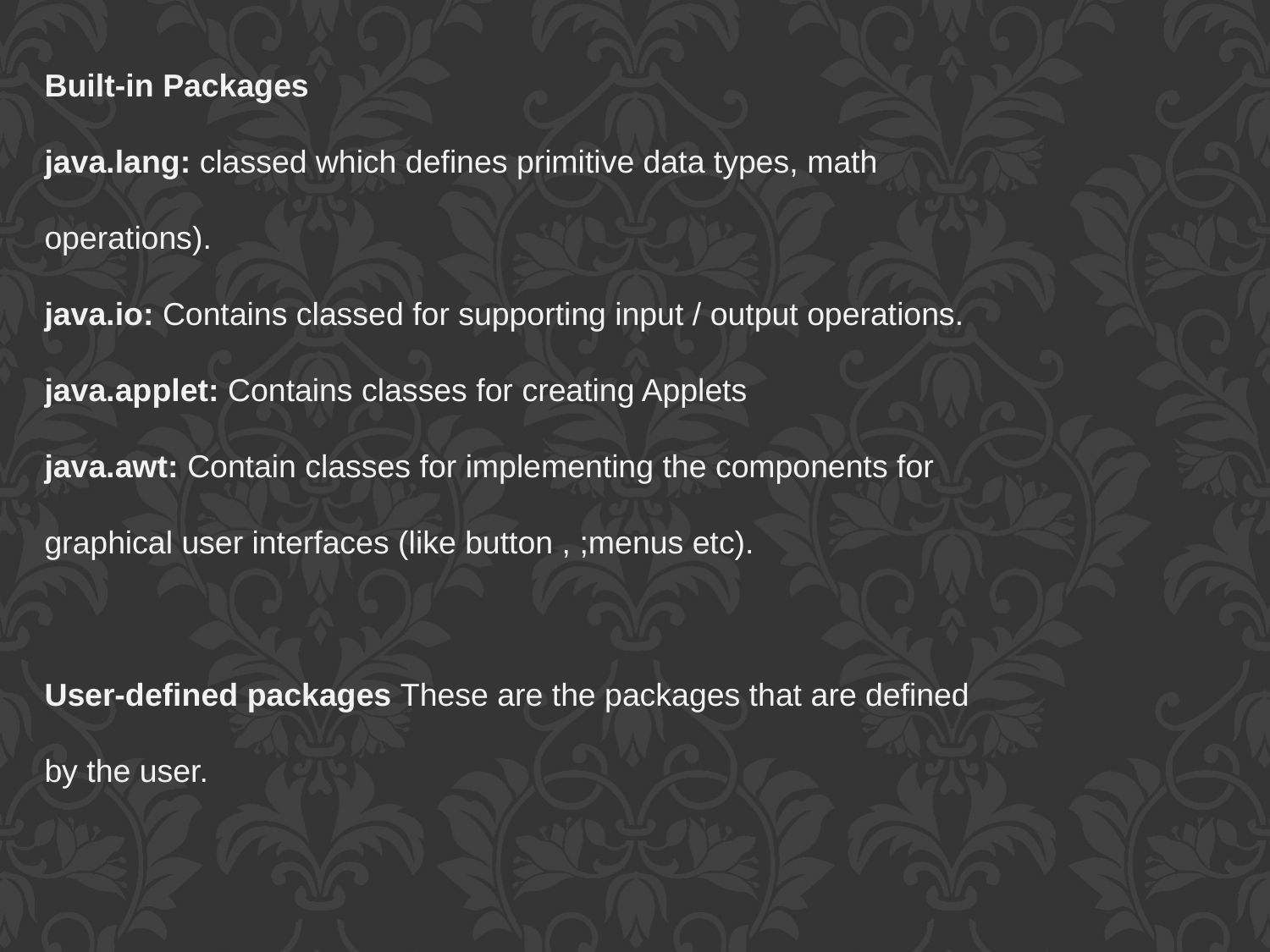

Built-in Packages
java.lang: classed which defines primitive data types, math operations).
java.io: Contains classed for supporting input / output operations.
java.applet: Contains classes for creating Applets
java.awt: Contain classes for implementing the components for graphical user interfaces (like button , ;menus etc).

User-defined packages These are the packages that are defined by the user.